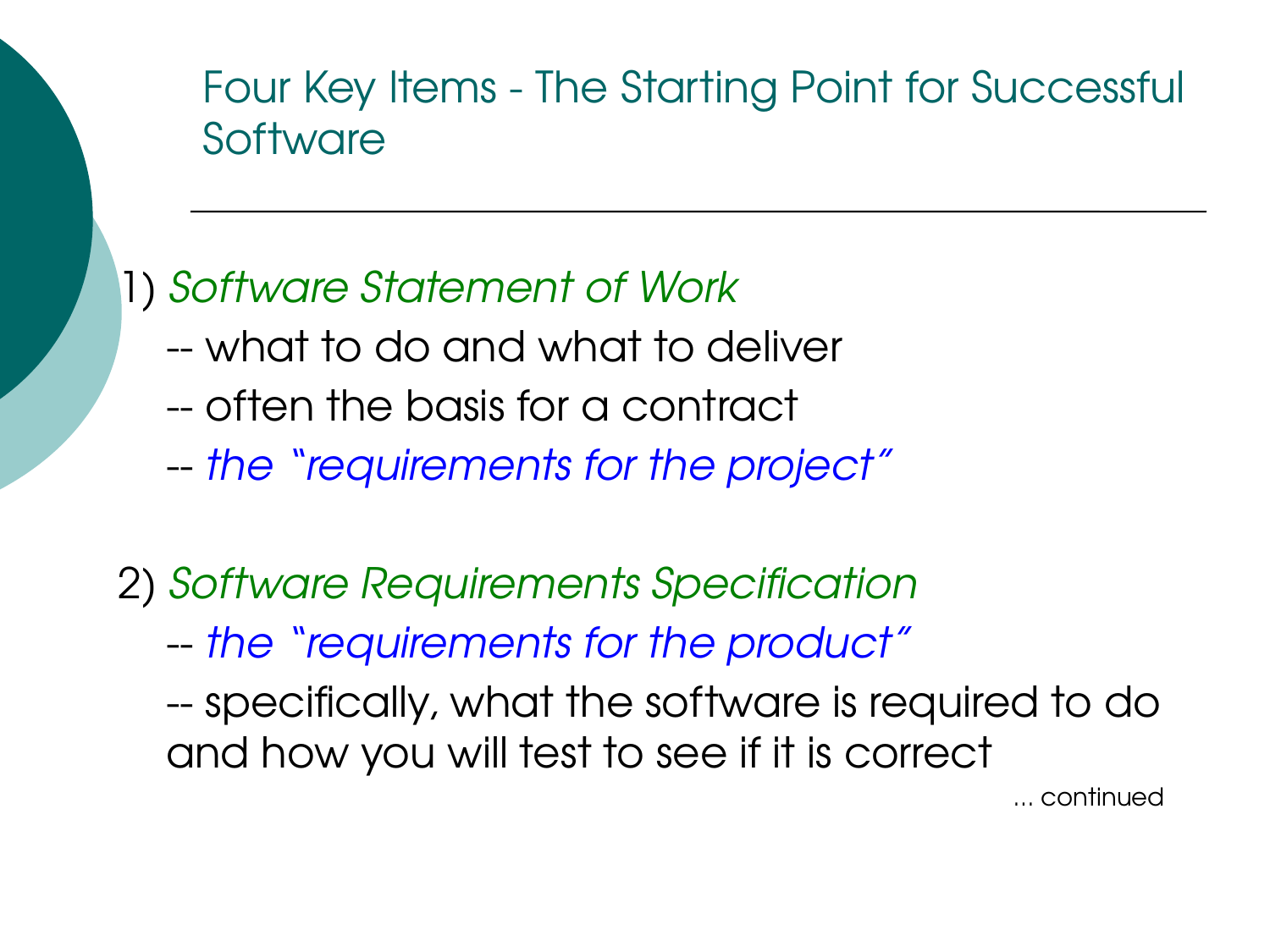

# Four Key Items - The Starting Point for Successful Software
1) Software Statement of Work
 	-- what to do and what to deliver
 	-- often the basis for a contract
	-- the “requirements for the project”

2) Software Requirements Specification
 	-- the “requirements for the product”
	-- specifically, what the software is required to do and how you will test to see if it is correct
… continued